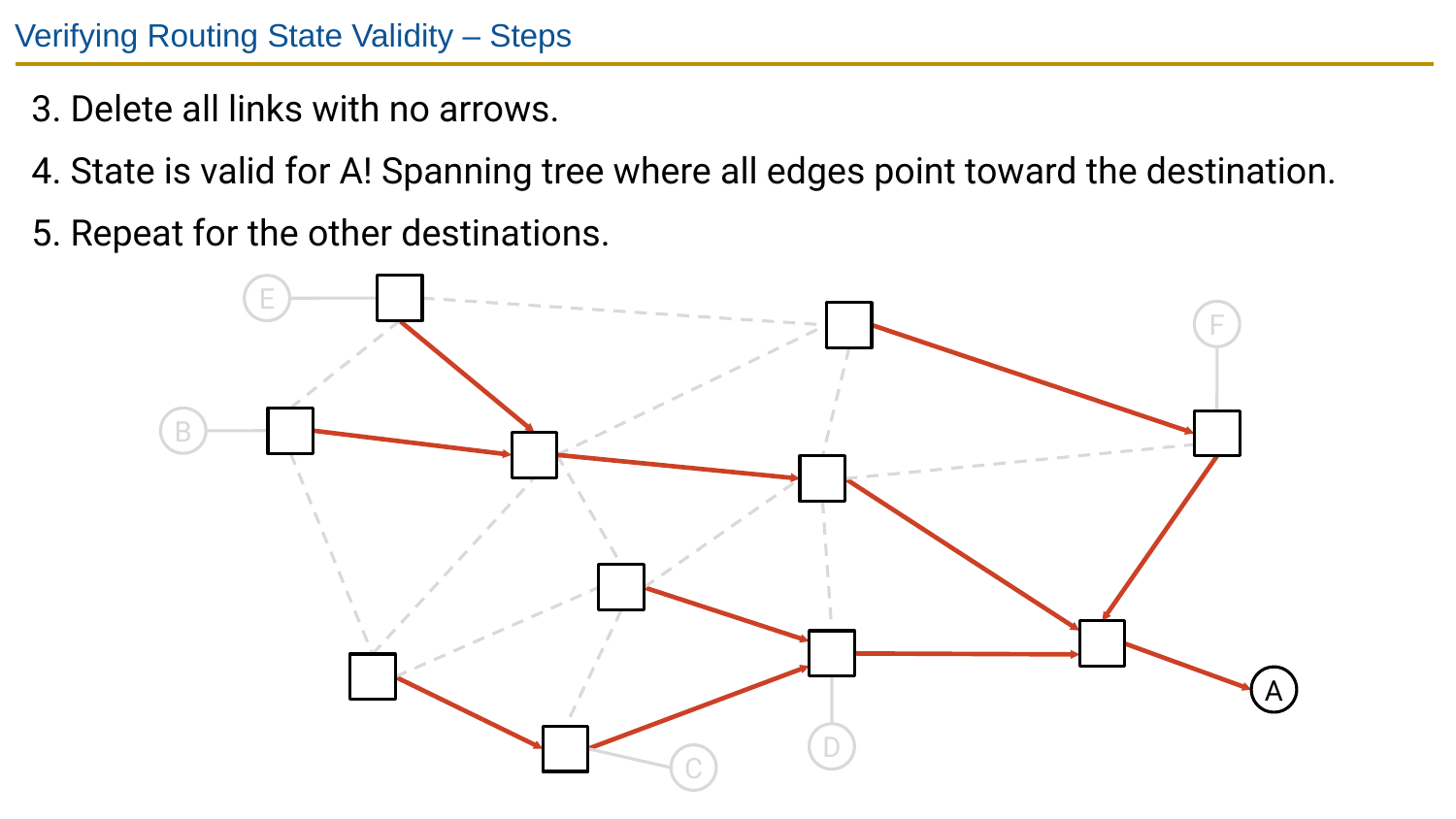

# Verifying Routing State Validity – Steps
3. Delete all links with no arrows.
4. State is valid for A! Spanning tree where all edges point toward the destination.
5. Repeat for the other destinations.
E

F

B

A
D

C